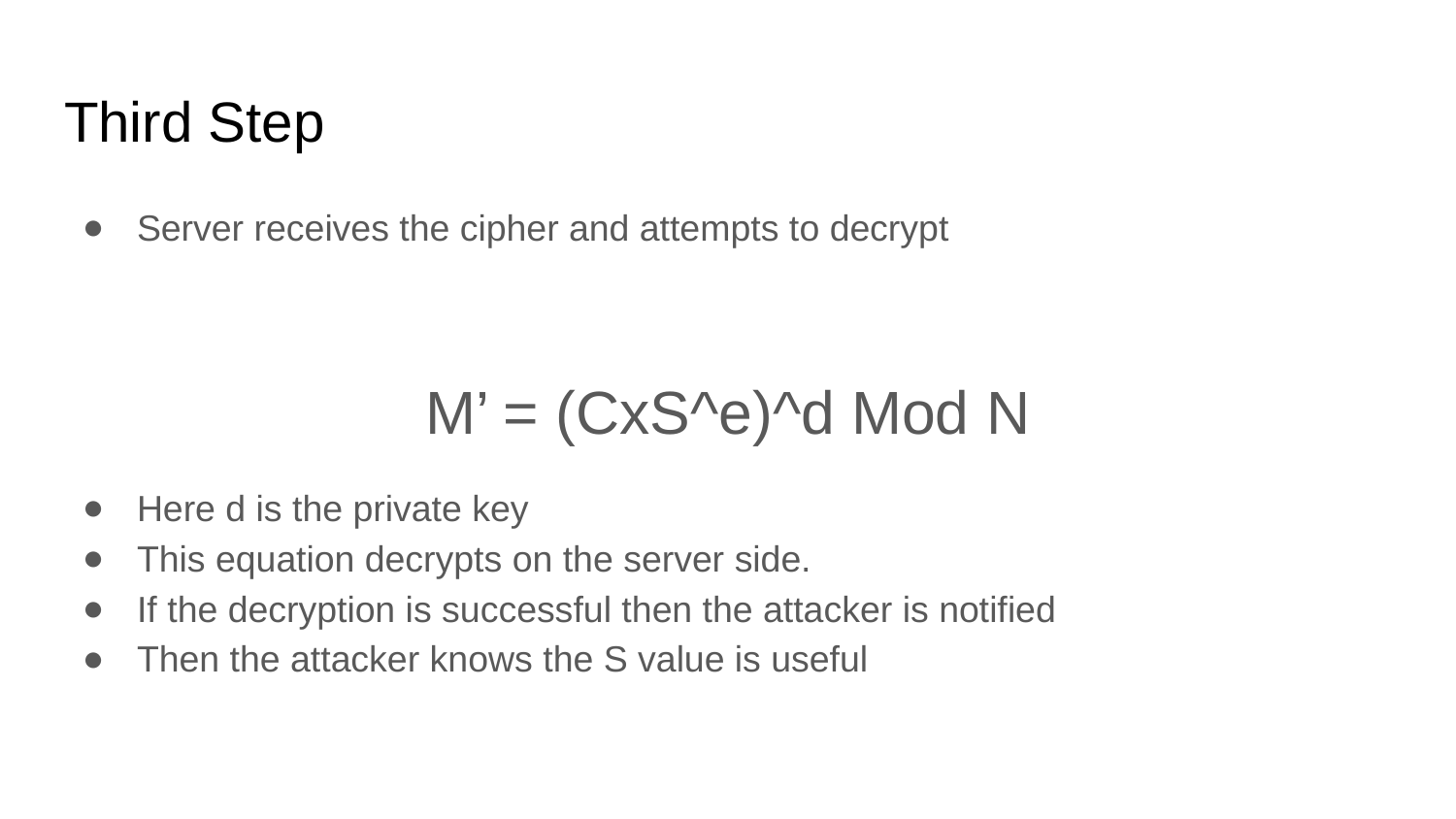

# Third Step
Server receives the cipher and attempts to decrypt

M’ = (CxS^e)^d Mod N
Here d is the private key
This equation decrypts on the server side.
If the decryption is successful then the attacker is notified
Then the attacker knows the S value is useful